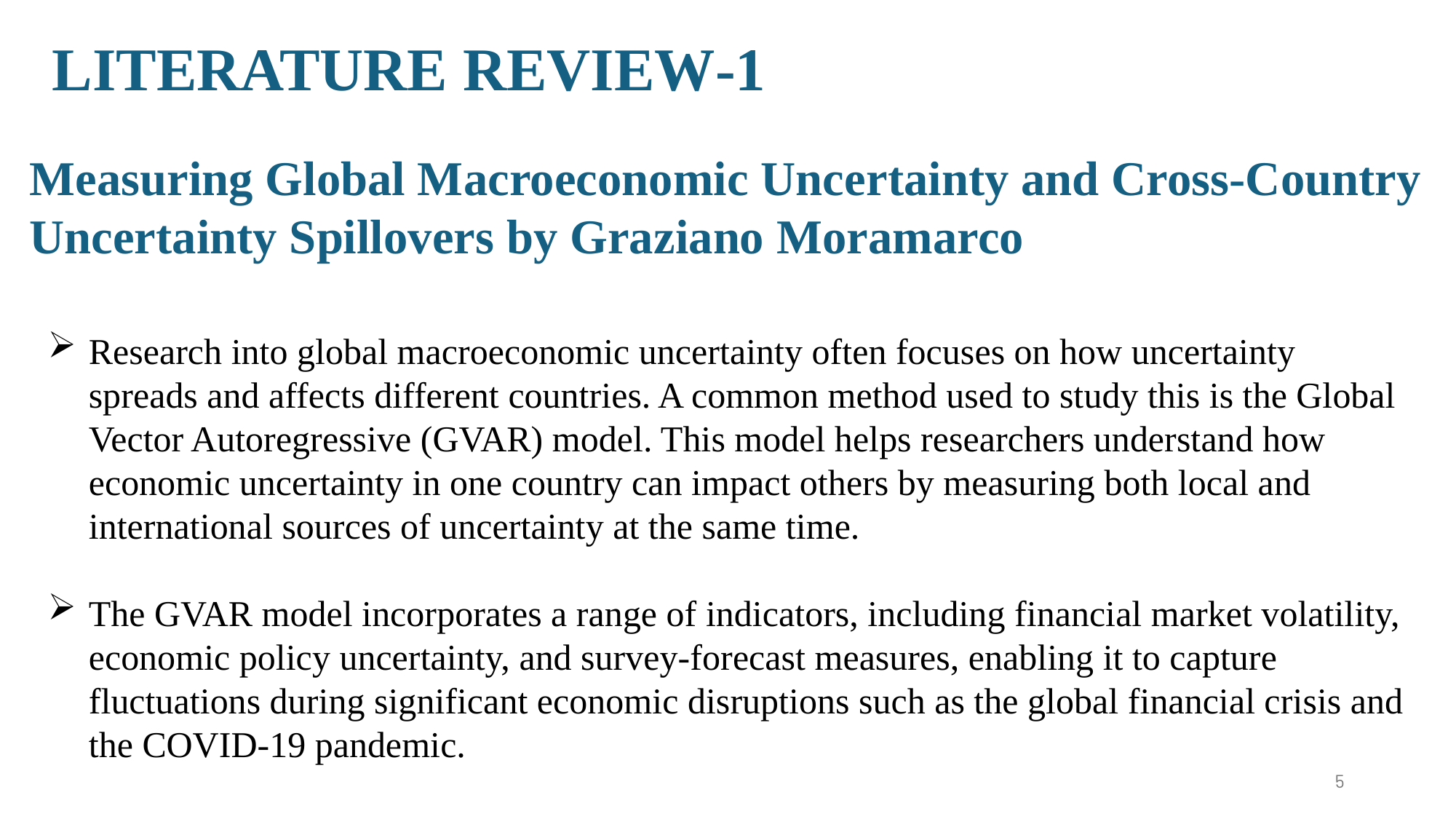

Literature review-1
Measuring Global Macroeconomic Uncertainty and Cross-Country Uncertainty Spillovers by Graziano Moramarco

Research into global macroeconomic uncertainty often focuses on how uncertainty spreads and affects different countries. A common method used to study this is the Global Vector Autoregressive (GVAR) model. This model helps researchers understand how economic uncertainty in one country can impact others by measuring both local and international sources of uncertainty at the same time.

The GVAR model incorporates a range of indicators, including financial market volatility, economic policy uncertainty, and survey-forecast measures, enabling it to capture fluctuations during significant economic disruptions such as the global financial crisis and the COVID-19 pandemic.
5